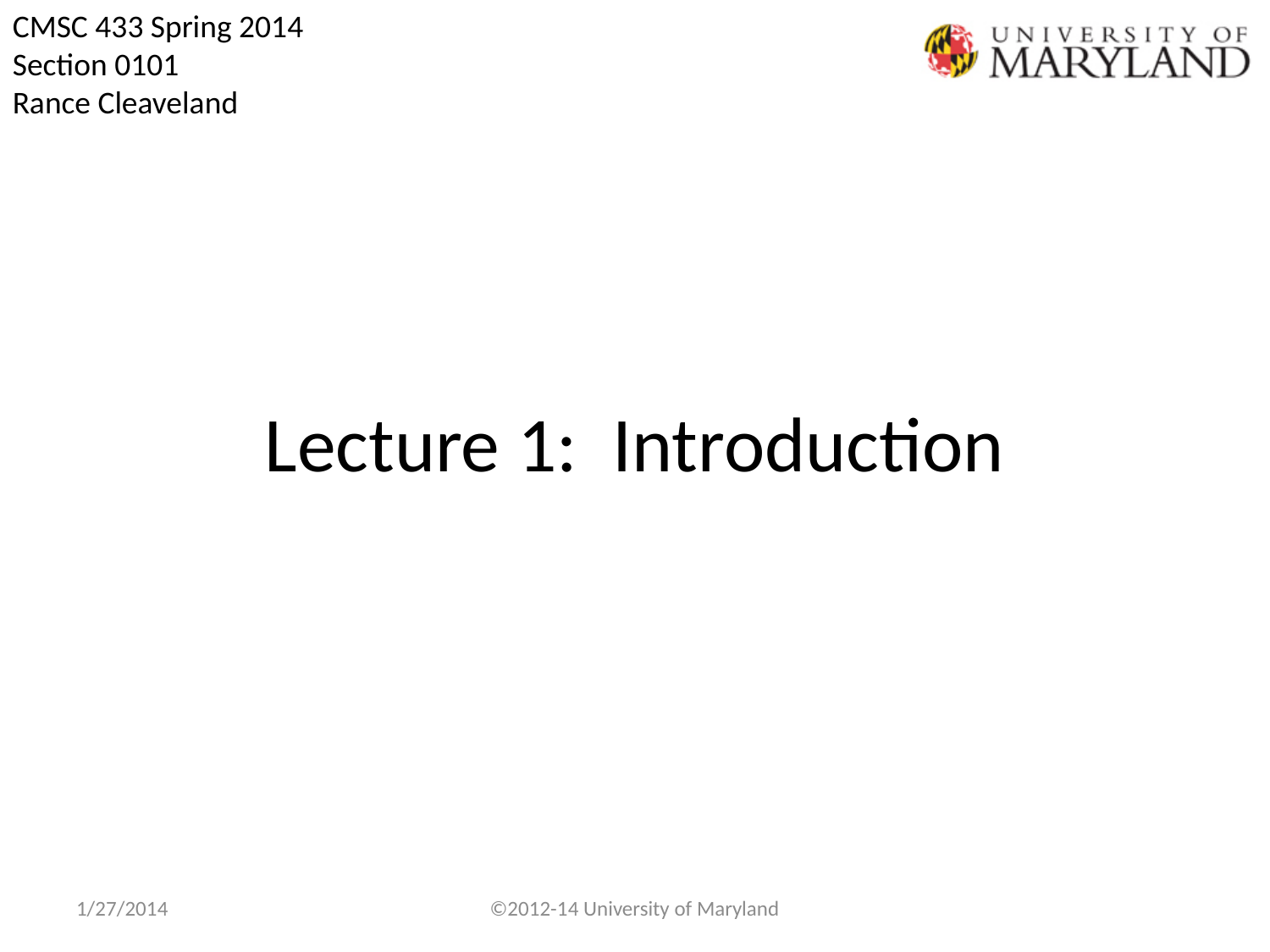

# Lecture 1:  Introduction
1/27/2014
©2012-14 University of Maryland